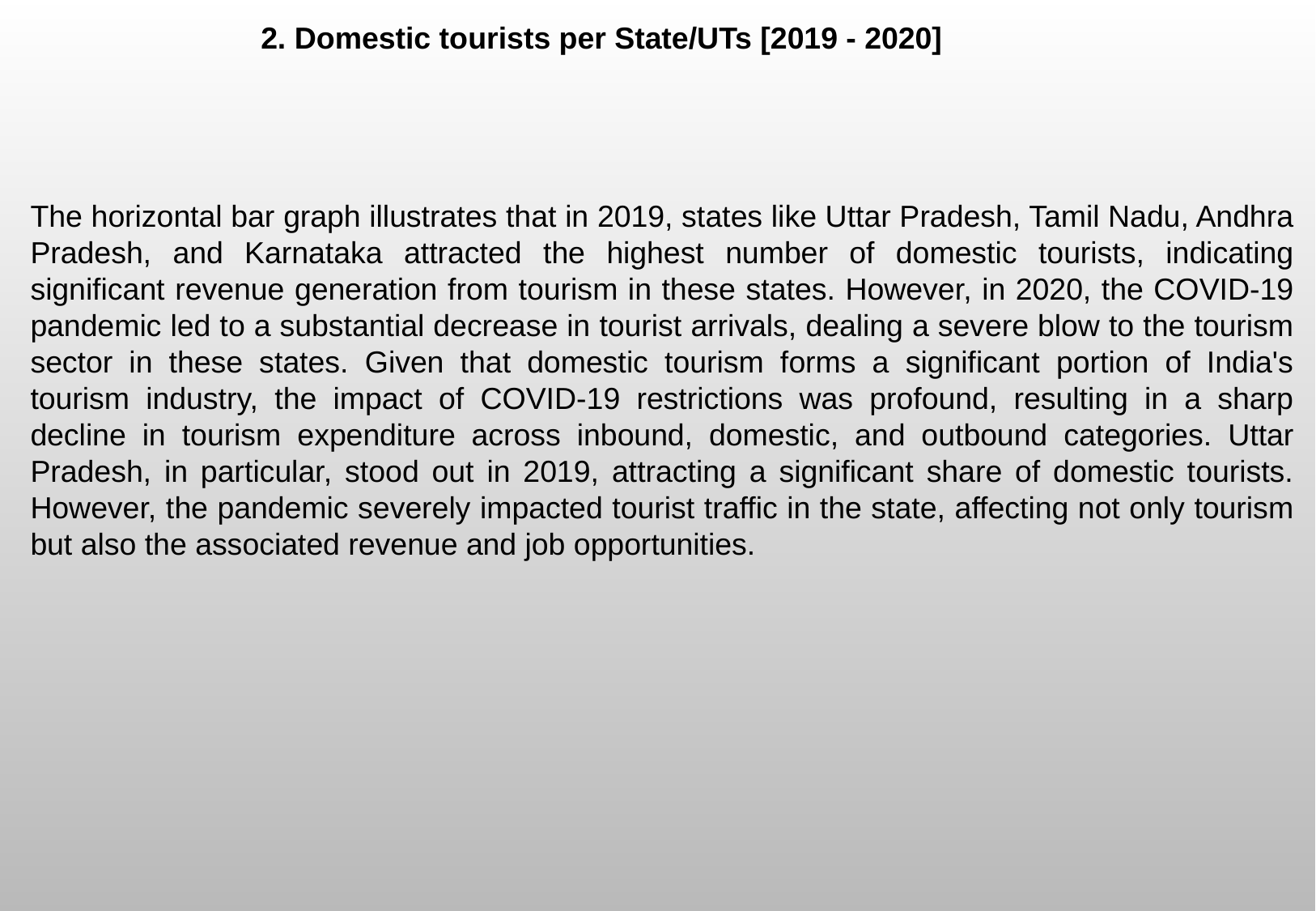

2. Domestic tourists per State/UTs [2019 - 2020]

The horizontal bar graph illustrates that in 2019, states like Uttar Pradesh, Tamil Nadu, Andhra Pradesh, and Karnataka attracted the highest number of domestic tourists, indicating significant revenue generation from tourism in these states. However, in 2020, the COVID-19 pandemic led to a substantial decrease in tourist arrivals, dealing a severe blow to the tourism sector in these states. Given that domestic tourism forms a significant portion of India's tourism industry, the impact of COVID-19 restrictions was profound, resulting in a sharp decline in tourism expenditure across inbound, domestic, and outbound categories. Uttar Pradesh, in particular, stood out in 2019, attracting a significant share of domestic tourists. However, the pandemic severely impacted tourist traffic in the state, affecting not only tourism but also the associated revenue and job opportunities.